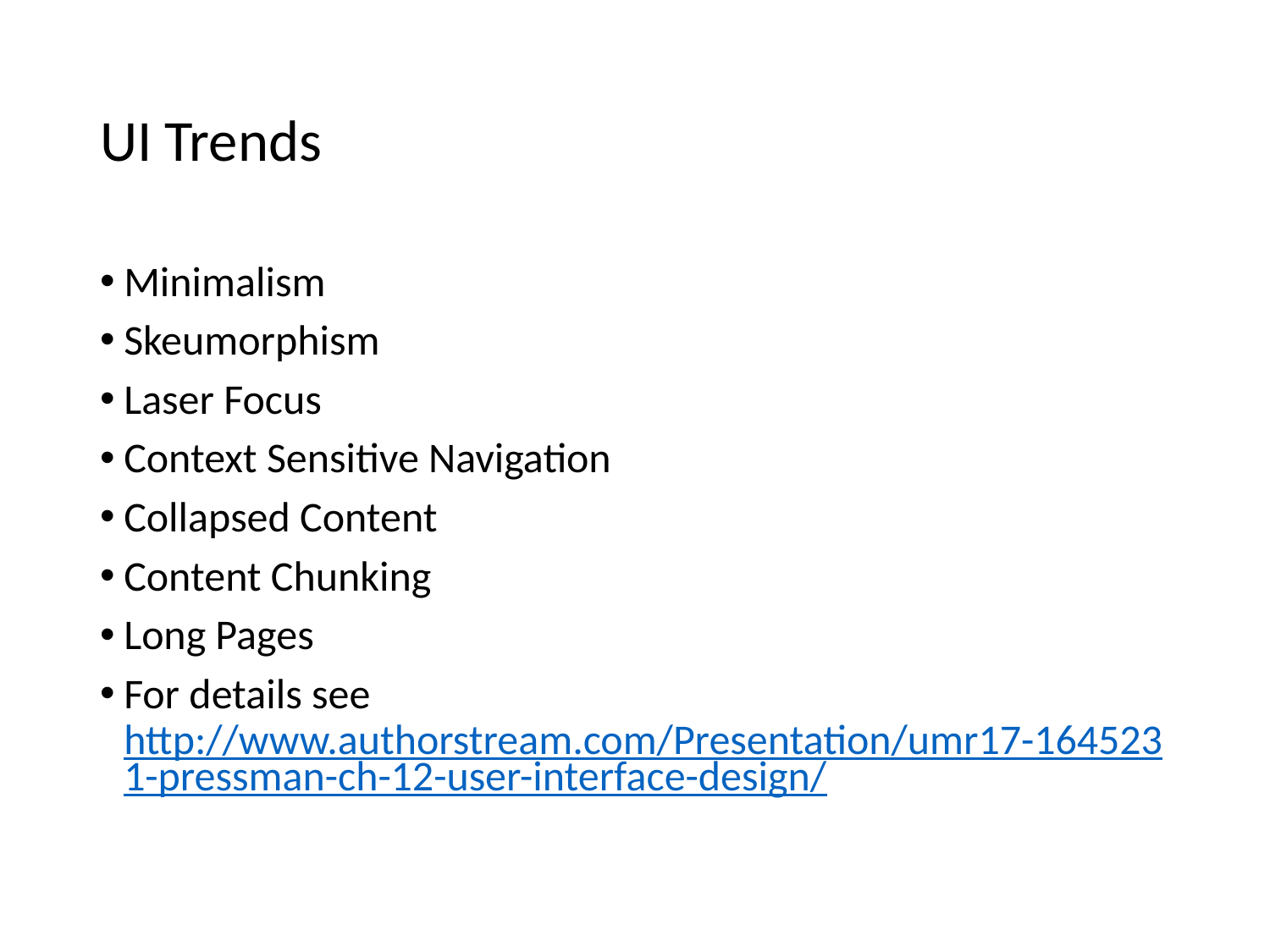

# UI Trends
Minimalism
Skeumorphism
Laser Focus
Context Sensitive Navigation
Collapsed Content
Content Chunking
Long Pages
For details see http://www.authorstream.com/Presentation/umr17-1645231-pressman-ch-12-user-interface-design/